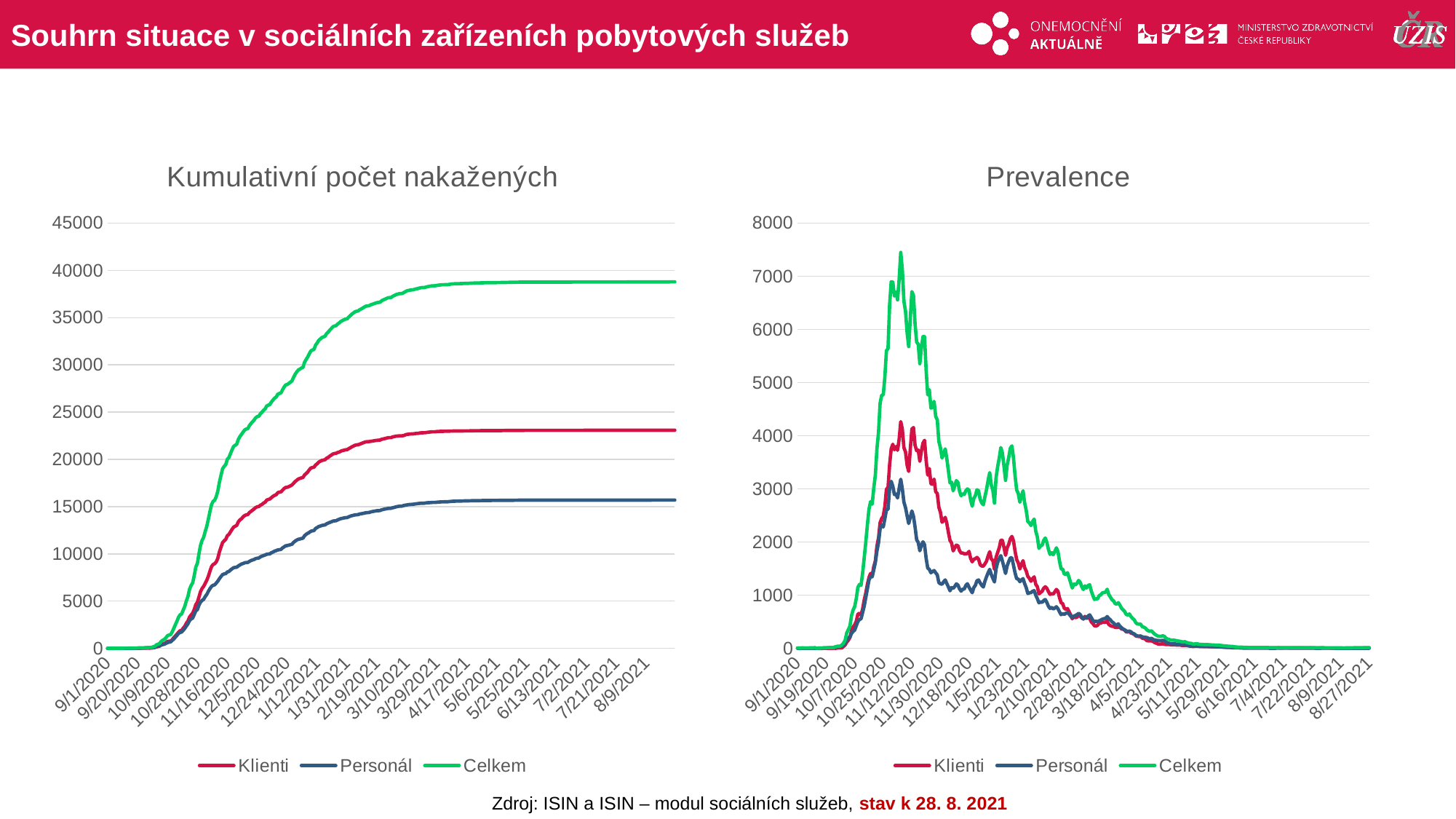

# Souhrn situace v sociálních zařízeních pobytových služeb

### Chart: Kumulativní počet nakažených

| Category | Klienti | Personál | Celkem |
|---|---|---|---|
| 44075 | 6.0 | 1.0 | 7.0 |
| 44076 | 6.0 | 1.0 | 7.0 |
| 44077 | 6.0 | 1.0 | 7.0 |
| 44078 | 6.0 | 4.0 | 10.0 |
| 44079 | 6.0 | 4.0 | 10.0 |
| 44080 | 6.0 | 4.0 | 10.0 |
| 44081 | 6.0 | 4.0 | 10.0 |
| 44082 | 6.0 | 4.0 | 10.0 |
| 44083 | 7.0 | 6.0 | 13.0 |
| 44084 | 7.0 | 7.0 | 14.0 |
| 44085 | 7.0 | 8.0 | 15.0 |
| 44086 | 10.0 | 9.0 | 19.0 |
| 44087 | 11.0 | 9.0 | 20.0 |
| 44088 | 11.0 | 12.0 | 23.0 |
| 44089 | 11.0 | 13.0 | 24.0 |
| 44090 | 11.0 | 15.0 | 26.0 |
| 44091 | 11.0 | 17.0 | 28.0 |
| 44092 | 13.0 | 19.0 | 32.0 |
| 44093 | 14.0 | 20.0 | 34.0 |
| 44094 | 17.0 | 23.0 | 40.0 |
| 44095 | 18.0 | 28.0 | 46.0 |
| 44096 | 18.0 | 32.0 | 50.0 |
| 44097 | 19.0 | 33.0 | 52.0 |
| 44098 | 22.0 | 37.0 | 59.0 |
| 44099 | 23.0 | 49.0 | 72.0 |
| 44100 | 28.0 | 56.0 | 84.0 |
| 44101 | 33.0 | 58.0 | 91.0 |
| 44102 | 36.0 | 62.0 | 98.0 |
| 44103 | 41.0 | 84.0 | 125.0 |
| 44104 | 69.0 | 94.0 | 163.0 |
| 44105 | 99.0 | 124.0 | 223.0 |
| 44106 | 158.0 | 215.0 | 373.0 |
| 44107 | 194.0 | 246.0 | 440.0 |
| 44108 | 248.0 | 275.0 | 523.0 |
| 44109 | 385.0 | 351.0 | 736.0 |
| 44110 | 467.0 | 397.0 | 864.0 |
| 44111 | 512.0 | 439.0 | 951.0 |
| 44112 | 590.0 | 523.0 | 1113.0 |
| 44113 | 729.0 | 609.0 | 1338.0 |
| 44114 | 758.0 | 659.0 | 1417.0 |
| 44115 | 769.0 | 684.0 | 1453.0 |
| 44116 | 907.0 | 837.0 | 1744.0 |
| 44117 | 1129.0 | 990.0 | 2119.0 |
| 44118 | 1310.0 | 1180.0 | 2490.0 |
| 44119 | 1500.0 | 1373.0 | 2873.0 |
| 44120 | 1704.0 | 1583.0 | 3287.0 |
| 44121 | 1859.0 | 1685.0 | 3544.0 |
| 44122 | 1900.0 | 1733.0 | 3633.0 |
| 44123 | 2142.0 | 1918.0 | 4060.0 |
| 44124 | 2338.0 | 2110.0 | 4448.0 |
| 44125 | 2664.0 | 2366.0 | 5030.0 |
| 44126 | 2890.0 | 2600.0 | 5490.0 |
| 44127 | 3305.0 | 2933.0 | 6238.0 |
| 44128 | 3532.0 | 3120.0 | 6652.0 |
| 44129 | 3726.0 | 3210.0 | 6936.0 |
| 44130 | 4113.0 | 3580.0 | 7693.0 |
| 44131 | 4634.0 | 3973.0 | 8607.0 |
| 44132 | 4894.0 | 4106.0 | 9000.0 |
| 44133 | 5429.0 | 4573.0 | 10002.0 |
| 44134 | 6016.0 | 4904.0 | 10920.0 |
| 44135 | 6352.0 | 5084.0 | 11436.0 |
| 44136 | 6564.0 | 5199.0 | 11763.0 |
| 44137 | 6894.0 | 5491.0 | 12385.0 |
| 44138 | 7226.0 | 5720.0 | 12946.0 |
| 44139 | 7649.0 | 6045.0 | 13694.0 |
| 44140 | 8182.0 | 6323.0 | 14505.0 |
| 44141 | 8669.0 | 6562.0 | 15231.0 |
| 44142 | 8883.0 | 6678.0 | 15561.0 |
| 44143 | 8961.0 | 6724.0 | 15685.0 |
| 44144 | 9162.0 | 6918.0 | 16080.0 |
| 44145 | 9547.0 | 7119.0 | 16666.0 |
| 44146 | 10221.0 | 7378.0 | 17599.0 |
| 44147 | 10720.0 | 7606.0 | 18326.0 |
| 44148 | 11198.0 | 7809.0 | 19007.0 |
| 44149 | 11377.0 | 7881.0 | 19258.0 |
| 44150 | 11541.0 | 7911.0 | 19452.0 |
| 44151 | 11922.0 | 8086.0 | 20008.0 |
| 44152 | 12059.0 | 8132.0 | 20191.0 |
| 44153 | 12327.0 | 8293.0 | 20620.0 |
| 44154 | 12596.0 | 8418.0 | 21014.0 |
| 44155 | 12834.0 | 8538.0 | 21372.0 |
| 44156 | 12928.0 | 8573.0 | 21501.0 |
| 44157 | 13019.0 | 8590.0 | 21609.0 |
| 44158 | 13398.0 | 8728.0 | 22126.0 |
| 44159 | 13596.0 | 8833.0 | 22429.0 |
| 44160 | 13719.0 | 8925.0 | 22644.0 |
| 44161 | 13914.0 | 8978.0 | 22892.0 |
| 44162 | 14052.0 | 9059.0 | 23111.0 |
| 44163 | 14130.0 | 9082.0 | 23212.0 |
| 44164 | 14158.0 | 9097.0 | 23255.0 |
| 44165 | 14373.0 | 9205.0 | 23578.0 |
| 44166 | 14496.0 | 9290.0 | 23786.0 |
| 44167 | 14628.0 | 9356.0 | 23984.0 |
| 44168 | 14760.0 | 9411.0 | 24171.0 |
| 44169 | 14899.0 | 9501.0 | 24400.0 |
| 44170 | 14987.0 | 9540.0 | 24527.0 |
| 44171 | 15007.0 | 9564.0 | 24571.0 |
| 44172 | 15149.0 | 9685.0 | 24834.0 |
| 44173 | 15238.0 | 9760.0 | 24998.0 |
| 44174 | 15379.0 | 9822.0 | 25201.0 |
| 44175 | 15462.0 | 9882.0 | 25344.0 |
| 44176 | 15691.0 | 9960.0 | 25651.0 |
| 44177 | 15758.0 | 9981.0 | 25739.0 |
| 44178 | 15808.0 | 9996.0 | 25804.0 |
| 44179 | 15956.0 | 10126.0 | 26082.0 |
| 44180 | 16089.0 | 10197.0 | 26286.0 |
| 44181 | 16189.0 | 10291.0 | 26480.0 |
| 44182 | 16257.0 | 10341.0 | 26598.0 |
| 44183 | 16472.0 | 10415.0 | 26887.0 |
| 44184 | 16531.0 | 10442.0 | 26973.0 |
| 44185 | 16552.0 | 10469.0 | 27021.0 |
| 44186 | 16731.0 | 10626.0 | 27357.0 |
| 44187 | 16905.0 | 10735.0 | 27640.0 |
| 44188 | 17027.0 | 10850.0 | 27877.0 |
| 44189 | 17045.0 | 10877.0 | 27922.0 |
| 44190 | 17116.0 | 10921.0 | 28037.0 |
| 44191 | 17193.0 | 10970.0 | 28163.0 |
| 44192 | 17290.0 | 11015.0 | 28305.0 |
| 44193 | 17455.0 | 11204.0 | 28659.0 |
| 44194 | 17641.0 | 11348.0 | 28989.0 |
| 44195 | 17784.0 | 11456.0 | 29240.0 |
| 44196 | 17917.0 | 11540.0 | 29457.0 |
| 44197 | 17981.0 | 11568.0 | 29549.0 |
| 44198 | 18040.0 | 11625.0 | 29665.0 |
| 44199 | 18081.0 | 11659.0 | 29740.0 |
| 44200 | 18348.0 | 11921.0 | 30269.0 |
| 44201 | 18499.0 | 12064.0 | 30563.0 |
| 44202 | 18663.0 | 12175.0 | 30838.0 |
| 44203 | 18894.0 | 12272.0 | 31166.0 |
| 44204 | 19078.0 | 12392.0 | 31470.0 |
| 44205 | 19138.0 | 12440.0 | 31578.0 |
| 44206 | 19166.0 | 12464.0 | 31630.0 |
| 44207 | 19404.0 | 12690.0 | 32094.0 |
| 44208 | 19529.0 | 12785.0 | 32314.0 |
| 44209 | 19704.0 | 12891.0 | 32595.0 |
| 44210 | 19801.0 | 12943.0 | 32744.0 |
| 44211 | 19886.0 | 13006.0 | 32892.0 |
| 44212 | 19921.0 | 13037.0 | 32958.0 |
| 44213 | 19966.0 | 13063.0 | 33029.0 |
| 44214 | 20126.0 | 13185.0 | 33311.0 |
| 44215 | 20204.0 | 13259.0 | 33463.0 |
| 44216 | 20350.0 | 13330.0 | 33680.0 |
| 44217 | 20456.0 | 13388.0 | 33844.0 |
| 44218 | 20570.0 | 13466.0 | 34036.0 |
| 44219 | 20623.0 | 13492.0 | 34115.0 |
| 44220 | 20647.0 | 13503.0 | 34150.0 |
| 44221 | 20732.0 | 13592.0 | 34324.0 |
| 44222 | 20773.0 | 13668.0 | 34441.0 |
| 44223 | 20866.0 | 13725.0 | 34591.0 |
| 44224 | 20931.0 | 13757.0 | 34688.0 |
| 44225 | 20968.0 | 13802.0 | 34770.0 |
| 44226 | 21017.0 | 13831.0 | 34848.0 |
| 44227 | 21026.0 | 13840.0 | 34866.0 |
| 44228 | 21131.0 | 13918.0 | 35049.0 |
| 44229 | 21225.0 | 13985.0 | 35210.0 |
| 44230 | 21327.0 | 14039.0 | 35366.0 |
| 44231 | 21409.0 | 14080.0 | 35489.0 |
| 44232 | 21493.0 | 14126.0 | 35619.0 |
| 44233 | 21535.0 | 14136.0 | 35671.0 |
| 44234 | 21551.0 | 14153.0 | 35704.0 |
| 44235 | 21614.0 | 14221.0 | 35835.0 |
| 44236 | 21678.0 | 14242.0 | 35920.0 |
| 44237 | 21745.0 | 14275.0 | 36020.0 |
| 44238 | 21810.0 | 14313.0 | 36123.0 |
| 44239 | 21862.0 | 14352.0 | 36214.0 |
| 44240 | 21870.0 | 14367.0 | 36237.0 |
| 44241 | 21882.0 | 14376.0 | 36258.0 |
| 44242 | 21919.0 | 14438.0 | 36357.0 |
| 44243 | 21937.0 | 14470.0 | 36407.0 |
| 44244 | 21967.0 | 14506.0 | 36473.0 |
| 44245 | 21994.0 | 14534.0 | 36528.0 |
| 44246 | 22020.0 | 14567.0 | 36587.0 |
| 44247 | 22038.0 | 14573.0 | 36611.0 |
| 44248 | 22043.0 | 14591.0 | 36634.0 |
| 44249 | 22133.0 | 14661.0 | 36794.0 |
| 44250 | 22168.0 | 14705.0 | 36873.0 |
| 44251 | 22203.0 | 14739.0 | 36942.0 |
| 44252 | 22249.0 | 14770.0 | 37019.0 |
| 44253 | 22295.0 | 14808.0 | 37103.0 |
| 44254 | 22304.0 | 14817.0 | 37121.0 |
| 44255 | 22307.0 | 14826.0 | 37133.0 |
| 44256 | 22385.0 | 14881.0 | 37266.0 |
| 44257 | 22413.0 | 14919.0 | 37332.0 |
| 44258 | 22459.0 | 14974.0 | 37433.0 |
| 44259 | 22468.0 | 15007.0 | 37475.0 |
| 44260 | 22490.0 | 15035.0 | 37525.0 |
| 44261 | 22494.0 | 15048.0 | 37542.0 |
| 44262 | 22499.0 | 15057.0 | 37556.0 |
| 44263 | 22525.0 | 15116.0 | 37641.0 |
| 44264 | 22595.0 | 15153.0 | 37748.0 |
| 44265 | 22650.0 | 15182.0 | 37832.0 |
| 44266 | 22662.0 | 15207.0 | 37869.0 |
| 44267 | 22687.0 | 15225.0 | 37912.0 |
| 44268 | 22696.0 | 15236.0 | 37932.0 |
| 44269 | 22702.0 | 15243.0 | 37945.0 |
| 44270 | 22728.0 | 15277.0 | 38005.0 |
| 44271 | 22749.0 | 15300.0 | 38049.0 |
| 44272 | 22756.0 | 15323.0 | 38079.0 |
| 44273 | 22792.0 | 15339.0 | 38131.0 |
| 44274 | 22810.0 | 15359.0 | 38169.0 |
| 44275 | 22818.0 | 15360.0 | 38178.0 |
| 44276 | 22822.0 | 15364.0 | 38186.0 |
| 44277 | 22835.0 | 15391.0 | 38226.0 |
| 44278 | 22862.0 | 15409.0 | 38271.0 |
| 44279 | 22881.0 | 15419.0 | 38300.0 |
| 44280 | 22911.0 | 15427.0 | 38338.0 |
| 44281 | 22917.0 | 15443.0 | 38360.0 |
| 44282 | 22920.0 | 15446.0 | 38366.0 |
| 44283 | 22924.0 | 15447.0 | 38371.0 |
| 44284 | 22945.0 | 15465.0 | 38410.0 |
| 44285 | 22954.0 | 15478.0 | 38432.0 |
| 44286 | 22962.0 | 15491.0 | 38453.0 |
| 44287 | 22971.0 | 15502.0 | 38473.0 |
| 44288 | 22974.0 | 15505.0 | 38479.0 |
| 44289 | 22977.0 | 15508.0 | 38485.0 |
| 44290 | 22979.0 | 15510.0 | 38489.0 |
| 44291 | 22980.0 | 15514.0 | 38494.0 |
| 44292 | 22985.0 | 15534.0 | 38519.0 |
| 44293 | 23001.0 | 15549.0 | 38550.0 |
| 44294 | 23002.0 | 15565.0 | 38567.0 |
| 44295 | 23005.0 | 15573.0 | 38578.0 |
| 44296 | 23006.0 | 15577.0 | 38583.0 |
| 44297 | 23006.0 | 15578.0 | 38584.0 |
| 44298 | 23007.0 | 15586.0 | 38593.0 |
| 44299 | 23009.0 | 15592.0 | 38601.0 |
| 44300 | 23010.0 | 15596.0 | 38606.0 |
| 44301 | 23013.0 | 15601.0 | 38614.0 |
| 44302 | 23014.0 | 15607.0 | 38621.0 |
| 44303 | 23015.0 | 15608.0 | 38623.0 |
| 44304 | 23016.0 | 15609.0 | 38625.0 |
| 44305 | 23021.0 | 15619.0 | 38640.0 |
| 44306 | 23024.0 | 15622.0 | 38646.0 |
| 44307 | 23026.0 | 15625.0 | 38651.0 |
| 44308 | 23035.0 | 15629.0 | 38664.0 |
| 44309 | 23038.0 | 15632.0 | 38670.0 |
| 44310 | 23039.0 | 15633.0 | 38672.0 |
| 44311 | 23039.0 | 15633.0 | 38672.0 |
| 44312 | 23040.0 | 15638.0 | 38678.0 |
| 44313 | 23043.0 | 15643.0 | 38686.0 |
| 44314 | 23043.0 | 15644.0 | 38687.0 |
| 44315 | 23045.0 | 15646.0 | 38691.0 |
| 44316 | 23046.0 | 15650.0 | 38696.0 |
| 44317 | 23046.0 | 15650.0 | 38696.0 |
| 44318 | 23046.0 | 15651.0 | 38697.0 |
| 44319 | 23046.0 | 15653.0 | 38699.0 |
| 44320 | 23046.0 | 15655.0 | 38701.0 |
| 44321 | 23048.0 | 15656.0 | 38704.0 |
| 44322 | 23048.0 | 15659.0 | 38707.0 |
| 44323 | 23049.0 | 15661.0 | 38710.0 |
| 44324 | 23049.0 | 15662.0 | 38711.0 |
| 44325 | 23052.0 | 15662.0 | 38714.0 |
| 44326 | 23057.0 | 15663.0 | 38720.0 |
| 44327 | 23059.0 | 15667.0 | 38726.0 |
| 44328 | 23059.0 | 15667.0 | 38726.0 |
| 44329 | 23060.0 | 15669.0 | 38729.0 |
| 44330 | 23063.0 | 15670.0 | 38733.0 |
| 44331 | 23064.0 | 15670.0 | 38734.0 |
| 44332 | 23064.0 | 15670.0 | 38734.0 |
| 44333 | 23067.0 | 15674.0 | 38741.0 |
| 44334 | 23067.0 | 15678.0 | 38745.0 |
| 44335 | 23069.0 | 15679.0 | 38748.0 |
| 44336 | 23069.0 | 15682.0 | 38751.0 |
| 44337 | 23069.0 | 15682.0 | 38751.0 |
| 44338 | 23069.0 | 15682.0 | 38751.0 |
| 44339 | 23069.0 | 15682.0 | 38751.0 |
| 44340 | 23071.0 | 15683.0 | 38754.0 |
| 44341 | 23071.0 | 15684.0 | 38755.0 |
| 44342 | 23071.0 | 15685.0 | 38756.0 |
| 44343 | 23071.0 | 15685.0 | 38756.0 |
| 44344 | 23071.0 | 15685.0 | 38756.0 |
| 44345 | 23071.0 | 15685.0 | 38756.0 |
| 44346 | 23071.0 | 15685.0 | 38756.0 |
| 44347 | 23071.0 | 15685.0 | 38756.0 |
| 44348 | 23071.0 | 15685.0 | 38756.0 |
| 44349 | 23074.0 | 15685.0 | 38759.0 |
| 44350 | 23075.0 | 15686.0 | 38761.0 |
| 44351 | 23075.0 | 15686.0 | 38761.0 |
| 44352 | 23075.0 | 15686.0 | 38761.0 |
| 44353 | 23075.0 | 15686.0 | 38761.0 |
| 44354 | 23075.0 | 15686.0 | 38761.0 |
| 44355 | 23075.0 | 15686.0 | 38761.0 |
| 44356 | 23075.0 | 15686.0 | 38761.0 |
| 44357 | 23075.0 | 15686.0 | 38761.0 |
| 44358 | 23076.0 | 15686.0 | 38762.0 |
| 44359 | 23076.0 | 15686.0 | 38762.0 |
| 44360 | 23076.0 | 15686.0 | 38762.0 |
| 44361 | 23076.0 | 15686.0 | 38762.0 |
| 44362 | 23076.0 | 15686.0 | 38762.0 |
| 44363 | 23076.0 | 15686.0 | 38762.0 |
| 44364 | 23077.0 | 15686.0 | 38763.0 |
| 44365 | 23077.0 | 15686.0 | 38763.0 |
| 44366 | 23077.0 | 15686.0 | 38763.0 |
| 44367 | 23077.0 | 15686.0 | 38763.0 |
| 44368 | 23077.0 | 15686.0 | 38763.0 |
| 44369 | 23077.0 | 15686.0 | 38763.0 |
| 44370 | 23078.0 | 15686.0 | 38764.0 |
| 44371 | 23079.0 | 15686.0 | 38765.0 |
| 44372 | 23079.0 | 15686.0 | 38765.0 |
| 44373 | 23079.0 | 15686.0 | 38765.0 |
| 44374 | 23079.0 | 15686.0 | 38765.0 |
| 44375 | 23079.0 | 15686.0 | 38765.0 |
| 44376 | 23079.0 | 15686.0 | 38765.0 |
| 44377 | 23079.0 | 15687.0 | 38766.0 |
| 44378 | 23080.0 | 15687.0 | 38767.0 |
| 44379 | 23080.0 | 15687.0 | 38767.0 |
| 44380 | 23080.0 | 15687.0 | 38767.0 |
| 44381 | 23081.0 | 15687.0 | 38768.0 |
| 44382 | 23081.0 | 15687.0 | 38768.0 |
| 44383 | 23081.0 | 15687.0 | 38768.0 |
| 44384 | 23081.0 | 15687.0 | 38768.0 |
| 44385 | 23082.0 | 15687.0 | 38769.0 |
| 44386 | 23082.0 | 15687.0 | 38769.0 |
| 44387 | 23082.0 | 15687.0 | 38769.0 |
| 44388 | 23082.0 | 15688.0 | 38770.0 |
| 44389 | 23082.0 | 15688.0 | 38770.0 |
| 44390 | 23082.0 | 15688.0 | 38770.0 |
| 44391 | 23082.0 | 15688.0 | 38770.0 |
| 44392 | 23082.0 | 15688.0 | 38770.0 |
| 44393 | 23082.0 | 15688.0 | 38770.0 |
| 44394 | 23082.0 | 15688.0 | 38770.0 |
| 44395 | 23082.0 | 15688.0 | 38770.0 |
| 44396 | 23082.0 | 15688.0 | 38770.0 |
| 44397 | 23082.0 | 15688.0 | 38770.0 |
| 44398 | 23082.0 | 15689.0 | 38771.0 |
| 44399 | 23082.0 | 15689.0 | 38771.0 |
| 44400 | 23082.0 | 15689.0 | 38771.0 |
| 44401 | 23082.0 | 15689.0 | 38771.0 |
| 44402 | 23082.0 | 15689.0 | 38771.0 |
| 44403 | 23082.0 | 15689.0 | 38771.0 |
| 44404 | 23082.0 | 15689.0 | 38771.0 |
| 44405 | 23082.0 | 15691.0 | 38773.0 |
| 44406 | 23082.0 | 15691.0 | 38773.0 |
| 44407 | 23082.0 | 15691.0 | 38773.0 |
| 44408 | 23082.0 | 15691.0 | 38773.0 |
| 44409 | 23082.0 | 15691.0 | 38773.0 |
| 44410 | 23082.0 | 15691.0 | 38773.0 |
| 44411 | 23082.0 | 15691.0 | 38773.0 |
| 44412 | 23082.0 | 15691.0 | 38773.0 |
| 44413 | 23082.0 | 15691.0 | 38773.0 |
| 44414 | 23082.0 | 15691.0 | 38773.0 |
| 44415 | 23082.0 | 15691.0 | 38773.0 |
| 44416 | 23082.0 | 15691.0 | 38773.0 |
| 44417 | 23082.0 | 15691.0 | 38773.0 |
| 44418 | 23082.0 | 15691.0 | 38773.0 |
| 44419 | 23082.0 | 15691.0 | 38773.0 |
| 44420 | 23082.0 | 15692.0 | 38774.0 |
| 44421 | 23082.0 | 15693.0 | 38775.0 |
| 44422 | 23082.0 | 15693.0 | 38775.0 |
| 44423 | 23082.0 | 15693.0 | 38775.0 |
| 44424 | 23083.0 | 15693.0 | 38776.0 |
| 44425 | 23084.0 | 15693.0 | 38777.0 |
| 44426 | 23084.0 | 15693.0 | 38777.0 |
| 44427 | 23085.0 | 15693.0 | 38778.0 |
| 44428 | 23085.0 | 15693.0 | 38778.0 |
| 44429 | 23085.0 | 15693.0 | 38778.0 |
| 44430 | 23085.0 | 15693.0 | 38778.0 |
| 44431 | 23085.0 | 15693.0 | 38778.0 |
| 44432 | 23088.0 | 15694.0 | 38782.0 |
| 44433 | 23088.0 | 15694.0 | 38782.0 |
| 44434 | 23088.0 | 15694.0 | 38782.0 |
| 44435 | 23088.0 | 15694.0 | 38782.0 |

### Chart: Prevalence

| Category | Klienti | Personál | Celkem |
|---|---|---|---|
| 44075 | 6.0 | 1.0 | 7.0 |
| 44076 | 6.0 | 0.0 | 6.0 |
| 44077 | 6.0 | 0.0 | 6.0 |
| 44078 | 6.0 | 3.0 | 9.0 |
| 44079 | 6.0 | 1.0 | 7.0 |
| 44080 | 6.0 | 1.0 | 7.0 |
| 44081 | 6.0 | 1.0 | 7.0 |
| 44082 | 6.0 | 1.0 | 7.0 |
| 44083 | 7.0 | 3.0 | 10.0 |
| 44084 | 6.0 | 3.0 | 9.0 |
| 44085 | 6.0 | 3.0 | 9.0 |
| 44086 | 9.0 | 3.0 | 12.0 |
| 44087 | 1.0 | 2.0 | 3.0 |
| 44088 | 0.0 | 5.0 | 5.0 |
| 44089 | 0.0 | 5.0 | 5.0 |
| 44090 | 0.0 | 7.0 | 7.0 |
| 44091 | 0.0 | 8.0 | 8.0 |
| 44092 | 2.0 | 8.0 | 10.0 |
| 44093 | 1.0 | 8.0 | 9.0 |
| 44094 | 3.0 | 10.0 | 13.0 |
| 44095 | 1.0 | 12.0 | 13.0 |
| 44096 | 0.0 | 13.0 | 13.0 |
| 44097 | 1.0 | 13.0 | 14.0 |
| 44098 | 4.0 | 17.0 | 21.0 |
| 44099 | 2.0 | 28.0 | 30.0 |
| 44100 | 7.0 | 32.0 | 39.0 |
| 44101 | 7.0 | 33.0 | 40.0 |
| 44102 | 7.0 | 36.0 | 43.0 |
| 44103 | 11.0 | 54.0 | 65.0 |
| 44104 | 38.0 | 60.0 | 98.0 |
| 44105 | 66.0 | 88.0 | 154.0 |
| 44106 | 118.0 | 173.0 | 291.0 |
| 44107 | 153.0 | 199.0 | 352.0 |
| 44108 | 205.0 | 212.0 | 417.0 |
| 44109 | 332.0 | 282.0 | 614.0 |
| 44110 | 404.0 | 318.0 | 722.0 |
| 44111 | 442.0 | 345.0 | 787.0 |
| 44112 | 510.0 | 425.0 | 935.0 |
| 44113 | 642.0 | 505.0 | 1147.0 |
| 44114 | 661.0 | 542.0 | 1203.0 |
| 44115 | 629.0 | 557.0 | 1186.0 |
| 44116 | 742.0 | 676.0 | 1418.0 |
| 44117 | 912.0 | 795.0 | 1707.0 |
| 44118 | 1042.0 | 959.0 | 2001.0 |
| 44119 | 1207.0 | 1121.0 | 2328.0 |
| 44120 | 1334.0 | 1286.0 | 2620.0 |
| 44121 | 1409.0 | 1351.0 | 2760.0 |
| 44122 | 1366.0 | 1346.0 | 2712.0 |
| 44123 | 1536.0 | 1477.0 | 3013.0 |
| 44124 | 1644.0 | 1616.0 | 3260.0 |
| 44125 | 1925.0 | 1831.0 | 3756.0 |
| 44126 | 2079.0 | 1988.0 | 4067.0 |
| 44127 | 2363.0 | 2246.0 | 4609.0 |
| 44128 | 2443.0 | 2319.0 | 4762.0 |
| 44129 | 2485.0 | 2284.0 | 4769.0 |
| 44130 | 2665.0 | 2438.0 | 5103.0 |
| 44131 | 2996.0 | 2605.0 | 5601.0 |
| 44132 | 3021.0 | 2619.0 | 5640.0 |
| 44133 | 3457.0 | 3010.0 | 6467.0 |
| 44134 | 3754.0 | 3142.0 | 6896.0 |
| 44135 | 3841.0 | 3053.0 | 6894.0 |
| 44136 | 3736.0 | 2893.0 | 6629.0 |
| 44137 | 3797.0 | 2903.0 | 6700.0 |
| 44138 | 3727.0 | 2829.0 | 6556.0 |
| 44139 | 3937.0 | 3011.0 | 6948.0 |
| 44140 | 4267.0 | 3182.0 | 7449.0 |
| 44141 | 4122.0 | 3000.0 | 7122.0 |
| 44142 | 3776.0 | 2750.0 | 6526.0 |
| 44143 | 3695.0 | 2648.0 | 6343.0 |
| 44144 | 3447.0 | 2494.0 | 5941.0 |
| 44145 | 3329.0 | 2349.0 | 5678.0 |
| 44146 | 3745.0 | 2464.0 | 6209.0 |
| 44147 | 4127.0 | 2585.0 | 6712.0 |
| 44148 | 4155.0 | 2486.0 | 6641.0 |
| 44149 | 3821.0 | 2285.0 | 6106.0 |
| 44150 | 3719.0 | 2043.0 | 5762.0 |
| 44151 | 3730.0 | 1994.0 | 5724.0 |
| 44152 | 3519.0 | 1836.0 | 5355.0 |
| 44153 | 3710.0 | 1935.0 | 5645.0 |
| 44154 | 3860.0 | 2004.0 | 5864.0 |
| 44155 | 3915.0 | 1949.0 | 5864.0 |
| 44156 | 3535.0 | 1694.0 | 5229.0 |
| 44157 | 3259.0 | 1510.0 | 4769.0 |
| 44158 | 3381.0 | 1486.0 | 4867.0 |
| 44159 | 3097.0 | 1423.0 | 4520.0 |
| 44160 | 3088.0 | 1445.0 | 4533.0 |
| 44161 | 3183.0 | 1464.0 | 4647.0 |
| 44162 | 2946.0 | 1421.0 | 4367.0 |
| 44163 | 2914.0 | 1384.0 | 4298.0 |
| 44164 | 2654.0 | 1237.0 | 3891.0 |
| 44165 | 2559.0 | 1214.0 | 3773.0 |
| 44166 | 2373.0 | 1207.0 | 3580.0 |
| 44167 | 2405.0 | 1252.0 | 3657.0 |
| 44168 | 2465.0 | 1288.0 | 3753.0 |
| 44169 | 2351.0 | 1219.0 | 3570.0 |
| 44170 | 2184.0 | 1157.0 | 3341.0 |
| 44171 | 2031.0 | 1083.0 | 3114.0 |
| 44172 | 1983.0 | 1143.0 | 3126.0 |
| 44173 | 1834.0 | 1129.0 | 2963.0 |
| 44174 | 1892.0 | 1166.0 | 3058.0 |
| 44175 | 1943.0 | 1213.0 | 3156.0 |
| 44176 | 1929.0 | 1191.0 | 3120.0 |
| 44177 | 1839.0 | 1120.0 | 2959.0 |
| 44178 | 1793.0 | 1077.0 | 2870.0 |
| 44179 | 1794.0 | 1114.0 | 2908.0 |
| 44180 | 1779.0 | 1116.0 | 2895.0 |
| 44181 | 1780.0 | 1184.0 | 2964.0 |
| 44182 | 1784.0 | 1216.0 | 3000.0 |
| 44183 | 1825.0 | 1151.0 | 2976.0 |
| 44184 | 1693.0 | 1097.0 | 2790.0 |
| 44185 | 1628.0 | 1047.0 | 2675.0 |
| 44186 | 1676.0 | 1144.0 | 2820.0 |
| 44187 | 1687.0 | 1187.0 | 2874.0 |
| 44188 | 1711.0 | 1273.0 | 2984.0 |
| 44189 | 1677.0 | 1287.0 | 2964.0 |
| 44190 | 1574.0 | 1231.0 | 2805.0 |
| 44191 | 1548.0 | 1187.0 | 2735.0 |
| 44192 | 1547.0 | 1154.0 | 2701.0 |
| 44193 | 1591.0 | 1263.0 | 2854.0 |
| 44194 | 1640.0 | 1347.0 | 2987.0 |
| 44195 | 1737.0 | 1422.0 | 3159.0 |
| 44196 | 1819.0 | 1487.0 | 3306.0 |
| 44197 | 1684.0 | 1391.0 | 3075.0 |
| 44198 | 1651.0 | 1317.0 | 2968.0 |
| 44199 | 1484.0 | 1249.0 | 2733.0 |
| 44200 | 1714.0 | 1495.0 | 3209.0 |
| 44201 | 1802.0 | 1615.0 | 3417.0 |
| 44202 | 1892.0 | 1687.0 | 3579.0 |
| 44203 | 2033.0 | 1745.0 | 3778.0 |
| 44204 | 2035.0 | 1644.0 | 3679.0 |
| 44205 | 1901.0 | 1529.0 | 3430.0 |
| 44206 | 1751.0 | 1410.0 | 3161.0 |
| 44207 | 1893.0 | 1552.0 | 3445.0 |
| 44208 | 1957.0 | 1635.0 | 3592.0 |
| 44209 | 2061.0 | 1704.0 | 3765.0 |
| 44210 | 2106.0 | 1704.0 | 3810.0 |
| 44211 | 2021.0 | 1561.0 | 3582.0 |
| 44212 | 1825.0 | 1418.0 | 3243.0 |
| 44213 | 1669.0 | 1310.0 | 2979.0 |
| 44214 | 1608.0 | 1305.0 | 2913.0 |
| 44215 | 1494.0 | 1255.0 | 2749.0 |
| 44216 | 1580.0 | 1287.0 | 2867.0 |
| 44217 | 1650.0 | 1313.0 | 2963.0 |
| 44218 | 1520.0 | 1218.0 | 2738.0 |
| 44219 | 1455.0 | 1142.0 | 2597.0 |
| 44220 | 1354.0 | 1032.0 | 2386.0 |
| 44221 | 1316.0 | 1045.0 | 2361.0 |
| 44222 | 1262.0 | 1049.0 | 2311.0 |
| 44223 | 1311.0 | 1074.0 | 2385.0 |
| 44224 | 1346.0 | 1086.0 | 2432.0 |
| 44225 | 1204.0 | 1001.0 | 2205.0 |
| 44226 | 1162.0 | 935.0 | 2097.0 |
| 44227 | 1025.0 | 857.0 | 1882.0 |
| 44228 | 1052.0 | 876.0 | 1928.0 |
| 44229 | 1075.0 | 865.0 | 1940.0 |
| 44230 | 1130.0 | 899.0 | 2029.0 |
| 44231 | 1158.0 | 919.0 | 2077.0 |
| 44232 | 1130.0 | 864.0 | 1994.0 |
| 44233 | 1068.0 | 794.0 | 1862.0 |
| 44234 | 1015.0 | 752.0 | 1767.0 |
| 44235 | 1028.0 | 773.0 | 1801.0 |
| 44236 | 1021.0 | 741.0 | 1762.0 |
| 44237 | 1063.0 | 758.0 | 1821.0 |
| 44238 | 1109.0 | 783.0 | 1892.0 |
| 44239 | 1074.0 | 745.0 | 1819.0 |
| 44240 | 953.0 | 686.0 | 1639.0 |
| 44241 | 860.0 | 634.0 | 1494.0 |
| 44242 | 840.0 | 651.0 | 1491.0 |
| 44243 | 756.0 | 641.0 | 1397.0 |
| 44244 | 735.0 | 661.0 | 1396.0 |
| 44245 | 749.0 | 675.0 | 1424.0 |
| 44246 | 690.0 | 645.0 | 1335.0 |
| 44247 | 629.0 | 606.0 | 1235.0 |
| 44248 | 557.0 | 579.0 | 1136.0 |
| 44249 | 602.0 | 607.0 | 1209.0 |
| 44250 | 576.0 | 619.0 | 1195.0 |
| 44251 | 588.0 | 635.0 | 1223.0 |
| 44252 | 618.0 | 659.0 | 1277.0 |
| 44253 | 606.0 | 637.0 | 1243.0 |
| 44254 | 573.0 | 588.0 | 1161.0 |
| 44255 | 554.0 | 553.0 | 1107.0 |
| 44256 | 601.0 | 575.0 | 1176.0 |
| 44257 | 567.0 | 569.0 | 1136.0 |
| 44258 | 574.0 | 609.0 | 1183.0 |
| 44259 | 566.0 | 630.0 | 1196.0 |
| 44260 | 498.0 | 580.0 | 1078.0 |
| 44261 | 468.0 | 528.0 | 996.0 |
| 44262 | 425.0 | 496.0 | 921.0 |
| 44263 | 419.0 | 513.0 | 932.0 |
| 44264 | 434.0 | 499.0 | 933.0 |
| 44265 | 475.0 | 519.0 | 994.0 |
| 44266 | 474.0 | 533.0 | 1007.0 |
| 44267 | 495.0 | 549.0 | 1044.0 |
| 44268 | 492.0 | 559.0 | 1051.0 |
| 44269 | 492.0 | 565.0 | 1057.0 |
| 44270 | 513.0 | 599.0 | 1112.0 |
| 44271 | 451.0 | 562.0 | 1013.0 |
| 44272 | 429.0 | 538.0 | 967.0 |
| 44273 | 415.0 | 500.0 | 915.0 |
| 44274 | 416.0 | 479.0 | 895.0 |
| 44275 | 395.0 | 446.0 | 841.0 |
| 44276 | 393.0 | 441.0 | 834.0 |
| 44277 | 398.0 | 461.0 | 859.0 |
| 44278 | 398.0 | 416.0 | 814.0 |
| 44279 | 365.0 | 391.0 | 756.0 |
| 44280 | 361.0 | 363.0 | 724.0 |
| 44281 | 344.0 | 351.0 | 695.0 |
| 44282 | 310.0 | 328.0 | 638.0 |
| 44283 | 309.0 | 320.0 | 629.0 |
| 44284 | 321.0 | 326.0 | 647.0 |
| 44285 | 288.0 | 311.0 | 599.0 |
| 44286 | 279.0 | 284.0 | 563.0 |
| 44287 | 265.0 | 274.0 | 539.0 |
| 44288 | 236.0 | 249.0 | 485.0 |
| 44289 | 226.0 | 233.0 | 459.0 |
| 44290 | 225.0 | 232.0 | 457.0 |
| 44291 | 223.0 | 234.0 | 457.0 |
| 44292 | 193.0 | 219.0 | 412.0 |
| 44293 | 188.0 | 211.0 | 399.0 |
| 44294 | 175.0 | 209.0 | 384.0 |
| 44295 | 146.0 | 203.0 | 349.0 |
| 44296 | 141.0 | 188.0 | 329.0 |
| 44297 | 140.0 | 184.0 | 324.0 |
| 44298 | 140.0 | 189.0 | 329.0 |
| 44299 | 129.0 | 165.0 | 294.0 |
| 44300 | 107.0 | 158.0 | 265.0 |
| 44301 | 97.0 | 151.0 | 248.0 |
| 44302 | 83.0 | 148.0 | 231.0 |
| 44303 | 81.0 | 147.0 | 228.0 |
| 44304 | 82.0 | 144.0 | 226.0 |
| 44305 | 86.0 | 152.0 | 238.0 |
| 44306 | 79.0 | 146.0 | 225.0 |
| 44307 | 72.0 | 122.0 | 194.0 |
| 44308 | 72.0 | 104.0 | 176.0 |
| 44309 | 73.0 | 96.0 | 169.0 |
| 44310 | 68.0 | 89.0 | 157.0 |
| 44311 | 67.0 | 87.0 | 154.0 |
| 44312 | 67.0 | 89.0 | 156.0 |
| 44313 | 65.0 | 84.0 | 149.0 |
| 44314 | 63.0 | 79.0 | 142.0 |
| 44315 | 62.0 | 75.0 | 137.0 |
| 44316 | 62.0 | 71.0 | 133.0 |
| 44317 | 56.0 | 68.0 | 124.0 |
| 44318 | 56.0 | 67.0 | 123.0 |
| 44319 | 56.0 | 69.0 | 125.0 |
| 44320 | 53.0 | 58.0 | 111.0 |
| 44321 | 49.0 | 54.0 | 103.0 |
| 44322 | 43.0 | 53.0 | 96.0 |
| 44323 | 42.0 | 51.0 | 93.0 |
| 44324 | 36.0 | 46.0 | 82.0 |
| 44325 | 39.0 | 44.0 | 83.0 |
| 44326 | 43.0 | 45.0 | 88.0 |
| 44327 | 43.0 | 41.0 | 84.0 |
| 44328 | 40.0 | 37.0 | 77.0 |
| 44329 | 38.0 | 37.0 | 75.0 |
| 44330 | 38.0 | 37.0 | 75.0 |
| 44331 | 36.0 | 34.0 | 70.0 |
| 44332 | 35.0 | 34.0 | 69.0 |
| 44333 | 37.0 | 35.0 | 72.0 |
| 44334 | 33.0 | 36.0 | 69.0 |
| 44335 | 35.0 | 32.0 | 67.0 |
| 44336 | 32.0 | 33.0 | 65.0 |
| 44337 | 32.0 | 32.0 | 64.0 |
| 44338 | 31.0 | 29.0 | 60.0 |
| 44339 | 30.0 | 29.0 | 59.0 |
| 44340 | 31.0 | 30.0 | 61.0 |
| 44341 | 30.0 | 28.0 | 58.0 |
| 44342 | 29.0 | 25.0 | 54.0 |
| 44343 | 27.0 | 23.0 | 50.0 |
| 44344 | 26.0 | 21.0 | 47.0 |
| 44345 | 26.0 | 19.0 | 45.0 |
| 44346 | 23.0 | 19.0 | 42.0 |
| 44347 | 22.0 | 18.0 | 40.0 |
| 44348 | 21.0 | 15.0 | 36.0 |
| 44349 | 24.0 | 12.0 | 36.0 |
| 44350 | 20.0 | 11.0 | 31.0 |
| 44351 | 16.0 | 10.0 | 26.0 |
| 44352 | 15.0 | 10.0 | 25.0 |
| 44353 | 15.0 | 10.0 | 25.0 |
| 44354 | 15.0 | 9.0 | 24.0 |
| 44355 | 15.0 | 7.0 | 22.0 |
| 44356 | 14.0 | 5.0 | 19.0 |
| 44357 | 13.0 | 5.0 | 18.0 |
| 44358 | 14.0 | 5.0 | 19.0 |
| 44359 | 11.0 | 5.0 | 16.0 |
| 44360 | 11.0 | 5.0 | 16.0 |
| 44361 | 11.0 | 5.0 | 16.0 |
| 44362 | 11.0 | 5.0 | 16.0 |
| 44363 | 11.0 | 5.0 | 16.0 |
| 44364 | 11.0 | 4.0 | 15.0 |
| 44365 | 11.0 | 4.0 | 15.0 |
| 44366 | 11.0 | 4.0 | 15.0 |
| 44367 | 11.0 | 4.0 | 15.0 |
| 44368 | 11.0 | 4.0 | 15.0 |
| 44369 | 11.0 | 4.0 | 15.0 |
| 44370 | 12.0 | 4.0 | 16.0 |
| 44371 | 12.0 | 4.0 | 16.0 |
| 44372 | 11.0 | 3.0 | 14.0 |
| 44373 | 11.0 | 3.0 | 14.0 |
| 44374 | 11.0 | 3.0 | 14.0 |
| 44375 | 11.0 | 3.0 | 14.0 |
| 44376 | 11.0 | 3.0 | 14.0 |
| 44377 | 10.0 | 4.0 | 14.0 |
| 44378 | 11.0 | 4.0 | 15.0 |
| 44379 | 9.0 | 4.0 | 13.0 |
| 44380 | 9.0 | 4.0 | 13.0 |
| 44381 | 10.0 | 4.0 | 14.0 |
| 44382 | 10.0 | 4.0 | 14.0 |
| 44383 | 10.0 | 4.0 | 14.0 |
| 44384 | 10.0 | 4.0 | 14.0 |
| 44385 | 9.0 | 4.0 | 13.0 |
| 44386 | 9.0 | 4.0 | 13.0 |
| 44387 | 9.0 | 4.0 | 13.0 |
| 44388 | 9.0 | 5.0 | 14.0 |
| 44389 | 9.0 | 5.0 | 14.0 |
| 44390 | 9.0 | 5.0 | 14.0 |
| 44391 | 9.0 | 5.0 | 14.0 |
| 44392 | 9.0 | 5.0 | 14.0 |
| 44393 | 9.0 | 4.0 | 13.0 |
| 44394 | 9.0 | 4.0 | 13.0 |
| 44395 | 9.0 | 4.0 | 13.0 |
| 44396 | 9.0 | 4.0 | 13.0 |
| 44397 | 8.0 | 4.0 | 12.0 |
| 44398 | 8.0 | 5.0 | 13.0 |
| 44399 | 8.0 | 4.0 | 12.0 |
| 44400 | 8.0 | 4.0 | 12.0 |
| 44401 | 8.0 | 3.0 | 11.0 |
| 44402 | 8.0 | 3.0 | 11.0 |
| 44403 | 8.0 | 2.0 | 10.0 |
| 44404 | 8.0 | 2.0 | 10.0 |
| 44405 | 8.0 | 4.0 | 12.0 |
| 44406 | 8.0 | 4.0 | 12.0 |
| 44407 | 7.0 | 4.0 | 11.0 |
| 44408 | 7.0 | 4.0 | 11.0 |
| 44409 | 7.0 | 4.0 | 11.0 |
| 44410 | 7.0 | 4.0 | 11.0 |
| 44411 | 6.0 | 4.0 | 10.0 |
| 44412 | 6.0 | 4.0 | 10.0 |
| 44413 | 6.0 | 3.0 | 9.0 |
| 44414 | 6.0 | 3.0 | 9.0 |
| 44415 | 6.0 | 3.0 | 9.0 |
| 44416 | 6.0 | 3.0 | 9.0 |
| 44417 | 6.0 | 3.0 | 9.0 |
| 44418 | 6.0 | 2.0 | 8.0 |
| 44419 | 6.0 | 1.0 | 7.0 |
| 44420 | 6.0 | 2.0 | 8.0 |
| 44421 | 6.0 | 3.0 | 9.0 |
| 44422 | 6.0 | 3.0 | 9.0 |
| 44423 | 6.0 | 3.0 | 9.0 |
| 44424 | 7.0 | 3.0 | 10.0 |
| 44425 | 8.0 | 2.0 | 10.0 |
| 44426 | 8.0 | 2.0 | 10.0 |
| 44427 | 9.0 | 2.0 | 11.0 |
| 44428 | 8.0 | 2.0 | 10.0 |
| 44429 | 8.0 | 2.0 | 10.0 |
| 44430 | 8.0 | 2.0 | 10.0 |
| 44431 | 8.0 | 2.0 | 10.0 |
| 44432 | 11.0 | 3.0 | 14.0 |
| 44433 | 11.0 | 3.0 | 14.0 |
| 44434 | 10.0 | 3.0 | 13.0 |
| 44435 | 10.0 | 3.0 | 13.0 |
Zdroj: ISIN a ISIN – modul sociálních služeb, stav k 28. 8. 2021